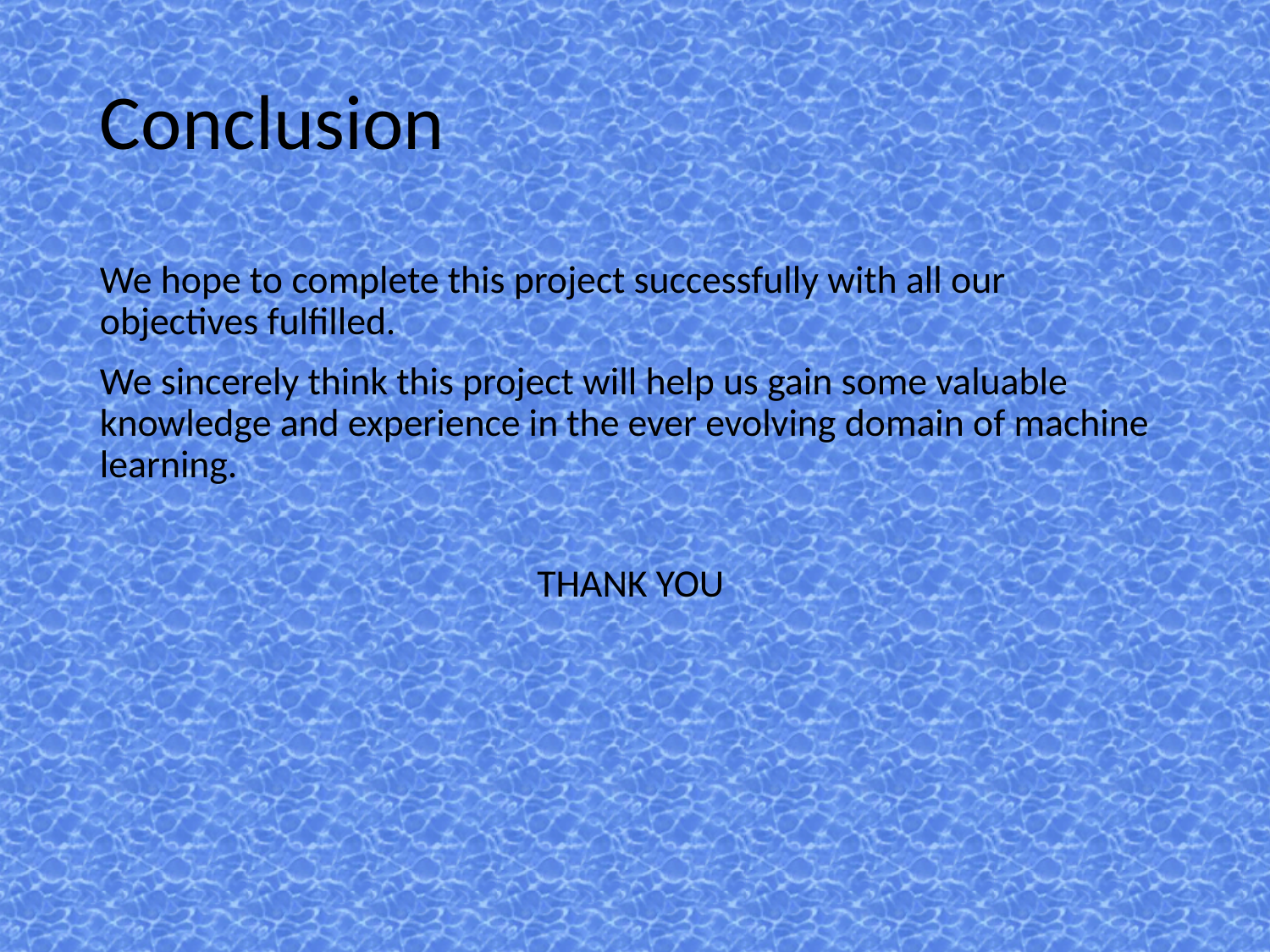

Conclusion
We hope to complete this project successfully with all our objectives fulfilled.
We sincerely think this project will help us gain some valuable knowledge and experience in the ever evolving domain of machine learning.

THANK YOU